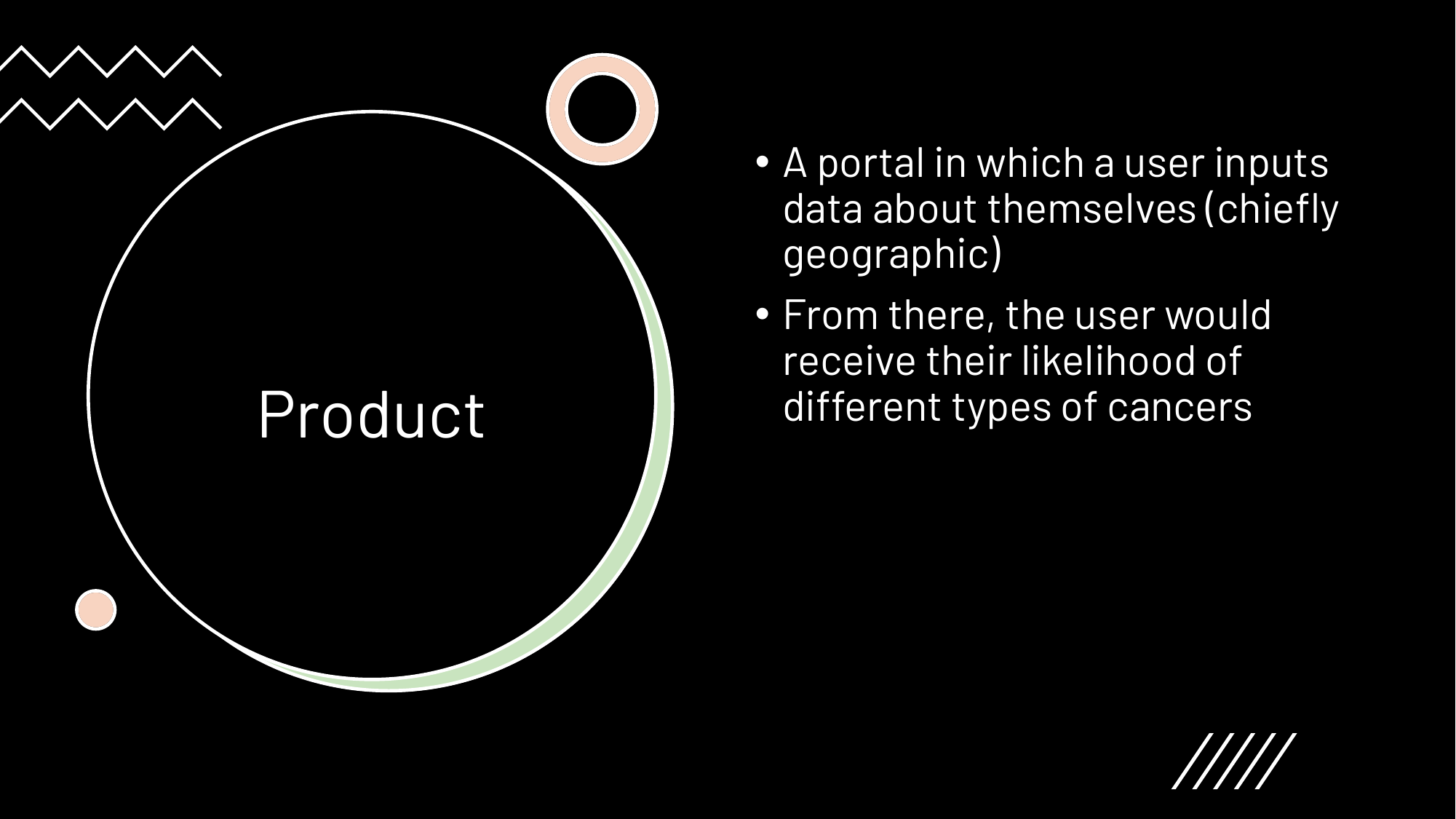

A portal in which a user inputs data about themselves (chiefly geographic)
From there, the user would receive their likelihood of different types of cancers
# Product